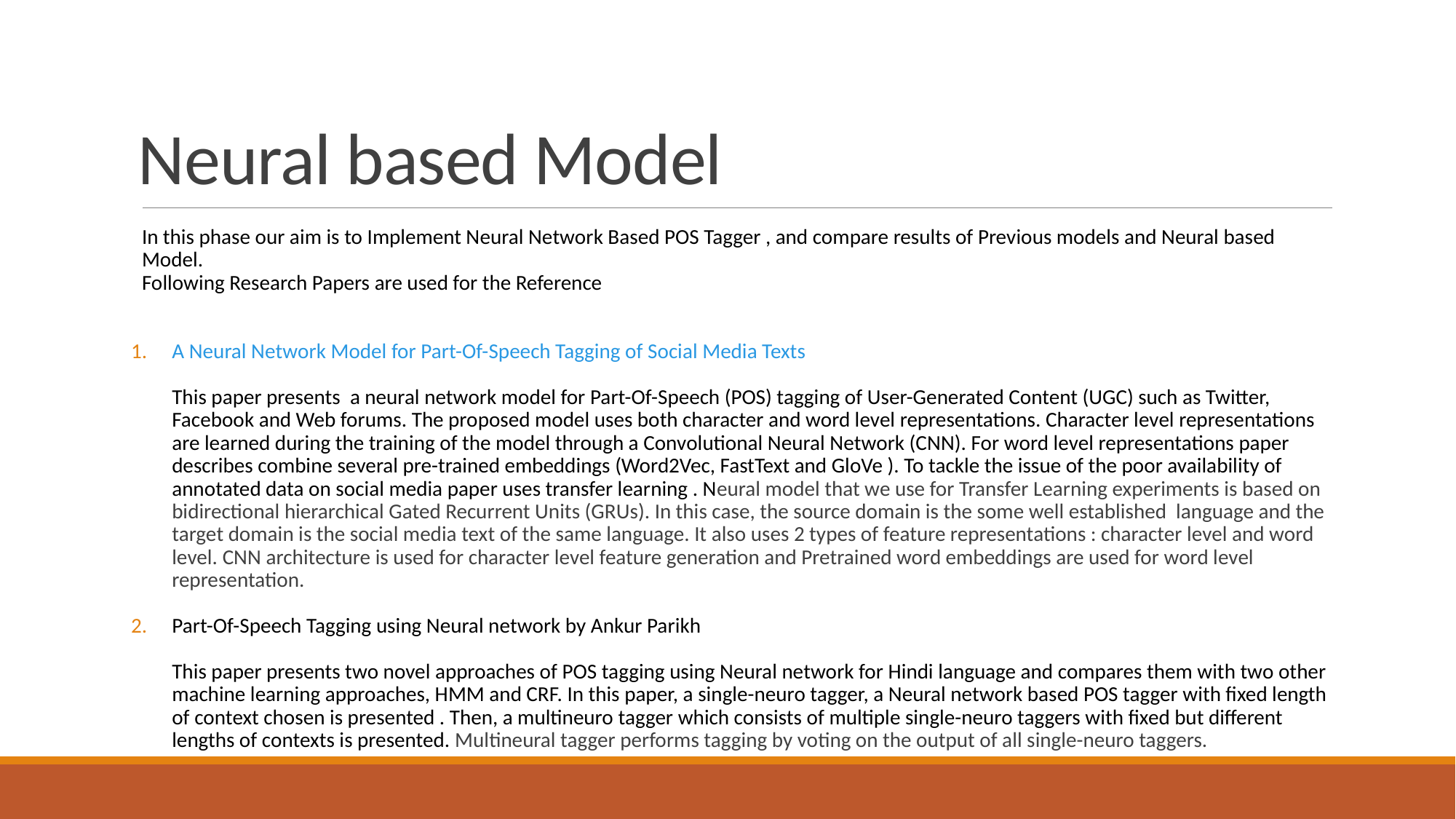

# Neural based Model
In this phase our aim is to Implement Neural Network Based POS Tagger , and compare results of Previous models and Neural based Model.
Following Research Papers are used for the Reference

A Neural Network Model for Part-Of-Speech Tagging of Social Media Texts
This paper presents  a neural network model for Part-Of-Speech (POS) tagging of User-Generated Content (UGC) such as Twitter, Facebook and Web forums. The proposed model uses both character and word level representations. Character level representations are learned during the training of the model through a Convolutional Neural Network (CNN). For word level representations paper describes combine several pre-trained embeddings (Word2Vec, FastText and GloVe ). To tackle the issue of the poor availability of annotated data on social media paper uses transfer learning . Neural model that we use for Transfer Learning experiments is based on bidirectional hierarchical Gated Recurrent Units (GRUs). In this case, the source domain is the some well established  language and the target domain is the social media text of the same language. It also uses 2 types of feature representations : character level and word level. CNN architecture is used for character level feature generation and Pretrained word embeddings are used for word level representation.
Part-Of-Speech Tagging using Neural network by Ankur Parikh
This paper presents two novel approaches of POS tagging using Neural network for Hindi language and compares them with two other machine learning approaches, HMM and CRF. In this paper, a single-neuro tagger, a Neural network based POS tagger with fixed length of context chosen is presented . Then, a multineuro tagger which consists of multiple single-neuro taggers with fixed but different lengths of contexts is presented. Multineural tagger performs tagging by voting on the output of all single-neuro taggers.